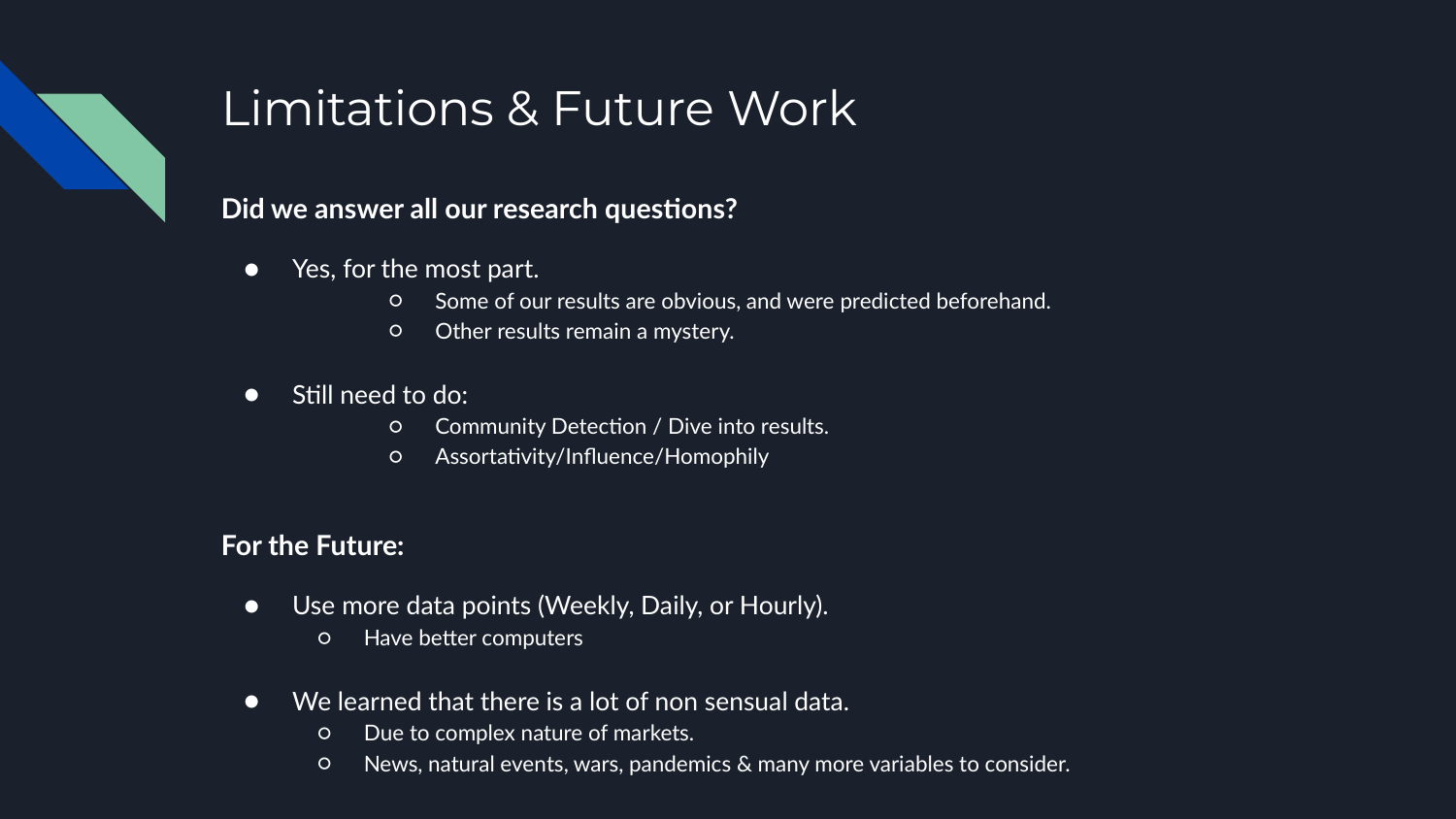

# Limitations & Future Work
Did we answer all our research questions?
Yes, for the most part.
Some of our results are obvious, and were predicted beforehand.
Other results remain a mystery.
Still need to do:
Community Detection / Dive into results.
Assortativity/Influence/Homophily
For the Future:
Use more data points (Weekly, Daily, or Hourly).
Have better computers
We learned that there is a lot of non sensual data.
Due to complex nature of markets.
News, natural events, wars, pandemics & many more variables to consider.